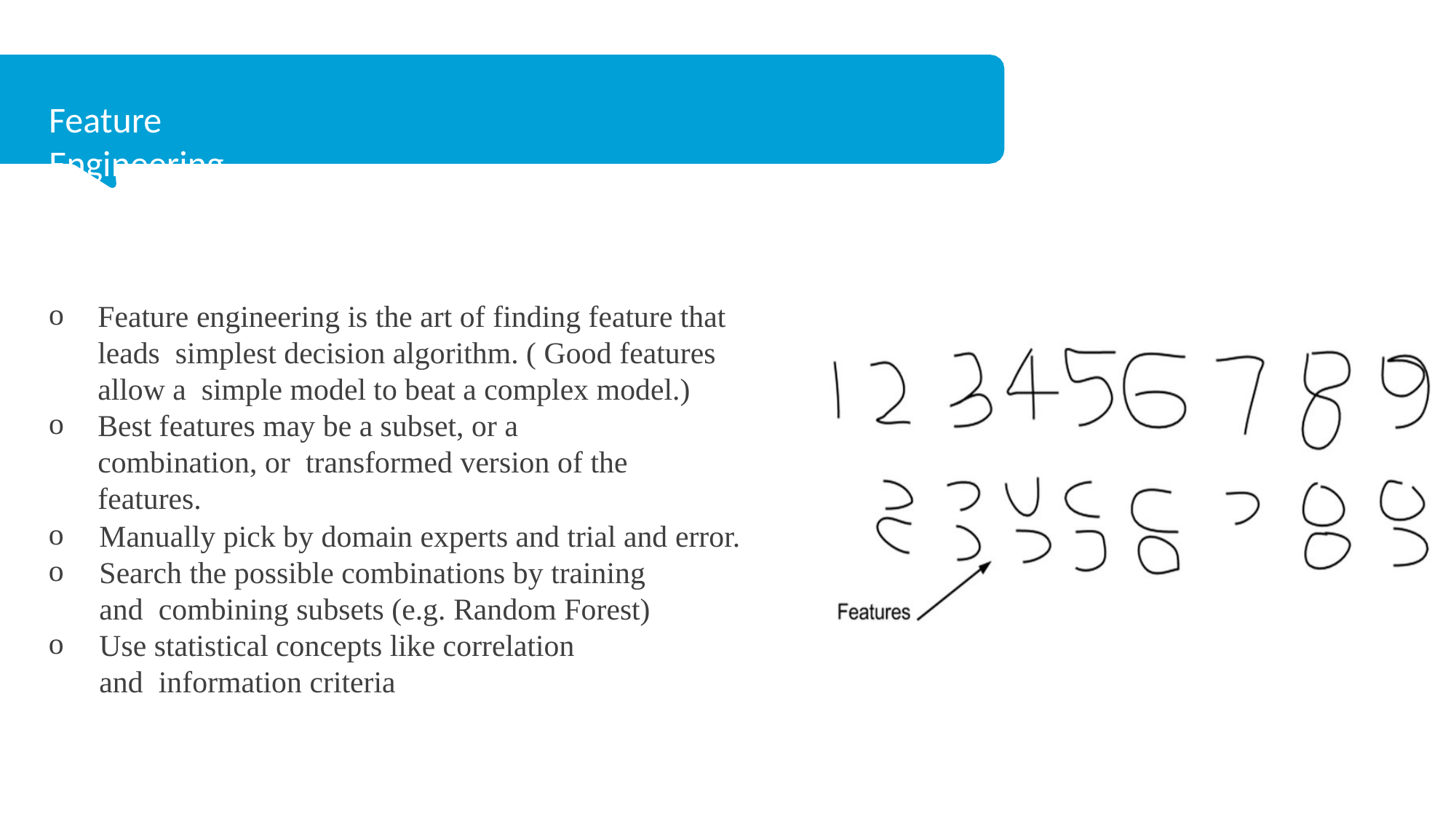

Feature Engineering
Feature engineering is the art of finding feature that leads  simplest decision algorithm. ( Good features allow a  simple model to beat a complex model.)
Best features may be a subset, or a combination, or  transformed version of the features.
Manually pick by domain experts and trial and error.
Search the possible combinations by training and  combining subsets (e.g. Random Forest)
Use statistical concepts like correlation and  information criteria